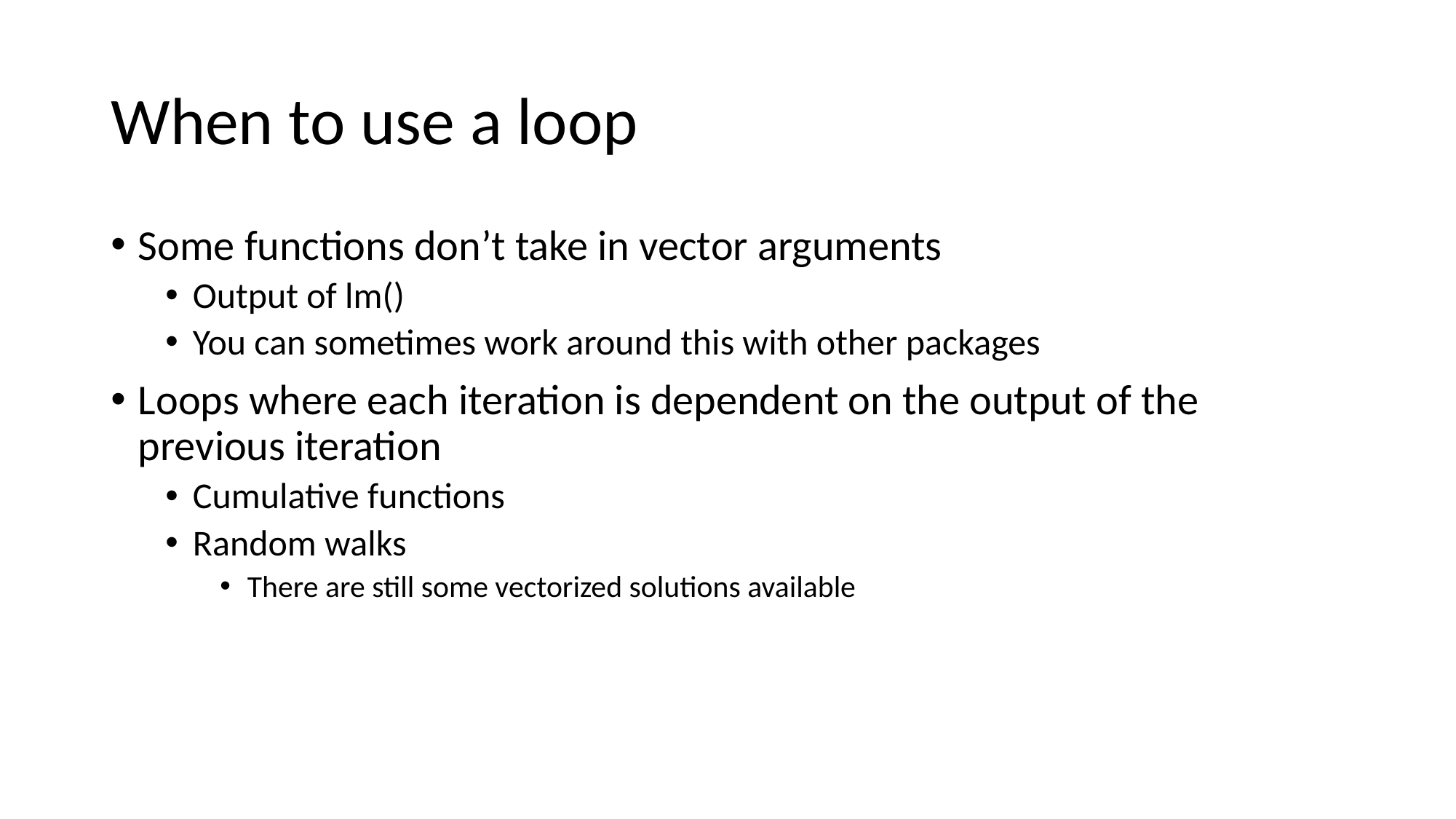

# When to use a loop
Some functions don’t take in vector arguments
Output of lm()
You can sometimes work around this with other packages
Loops where each iteration is dependent on the output of the previous iteration
Cumulative functions
Random walks
There are still some vectorized solutions available